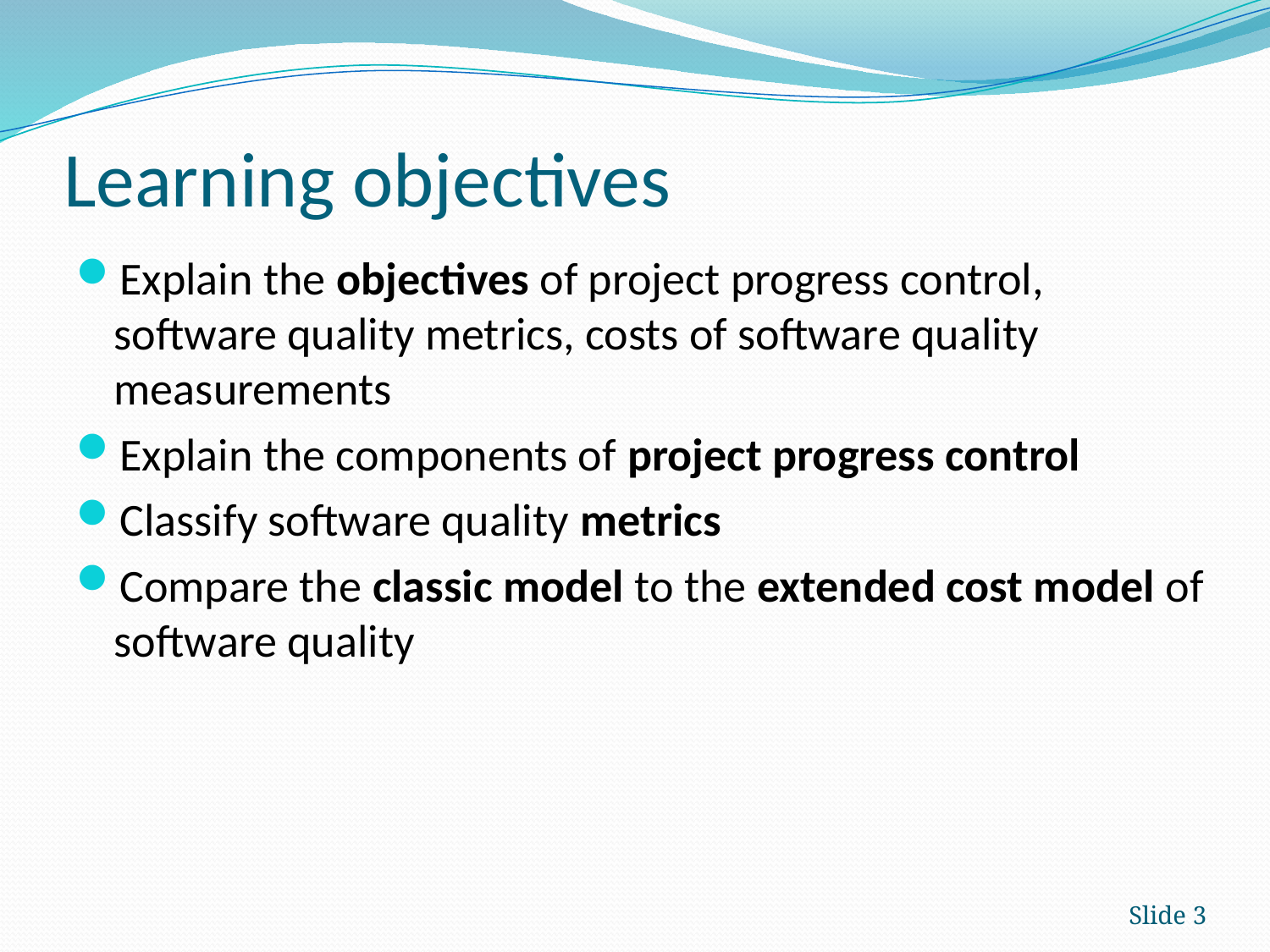

# Learning objectives
Explain the objectives of project progress control, software quality metrics, costs of software quality measurements
Explain the components of project progress control
Classify software quality metrics
Compare the classic model to the extended cost model of software quality

Slide 3